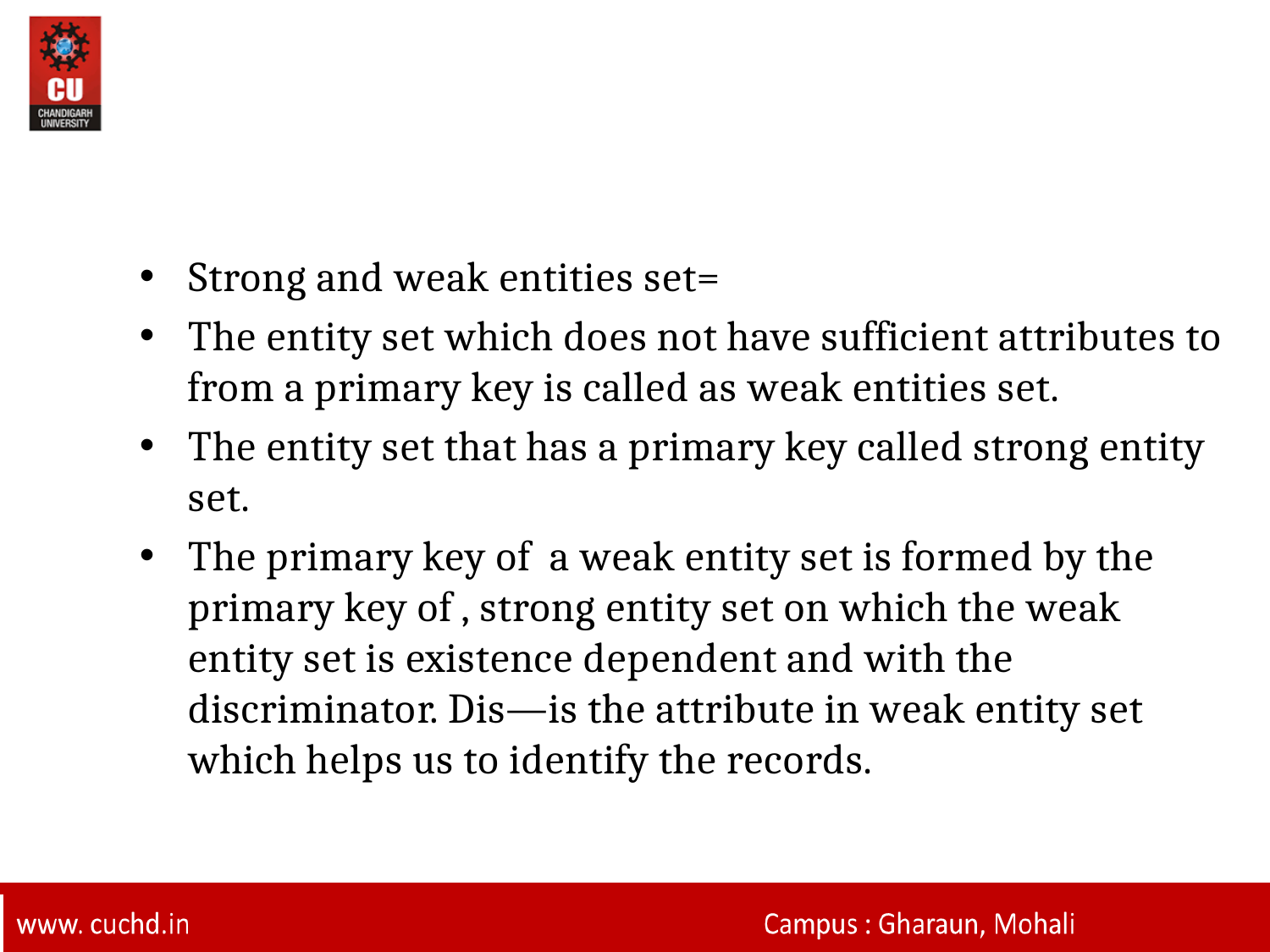

#
Strong and weak entities set=
The entity set which does not have sufficient attributes to from a primary key is called as weak entities set.
The entity set that has a primary key called strong entity set.
The primary key of  a weak entity set is formed by the primary key of , strong entity set on which the weak entity set is existence dependent and with the discriminator. Dis—is the attribute in weak entity set which helps us to identify the records.